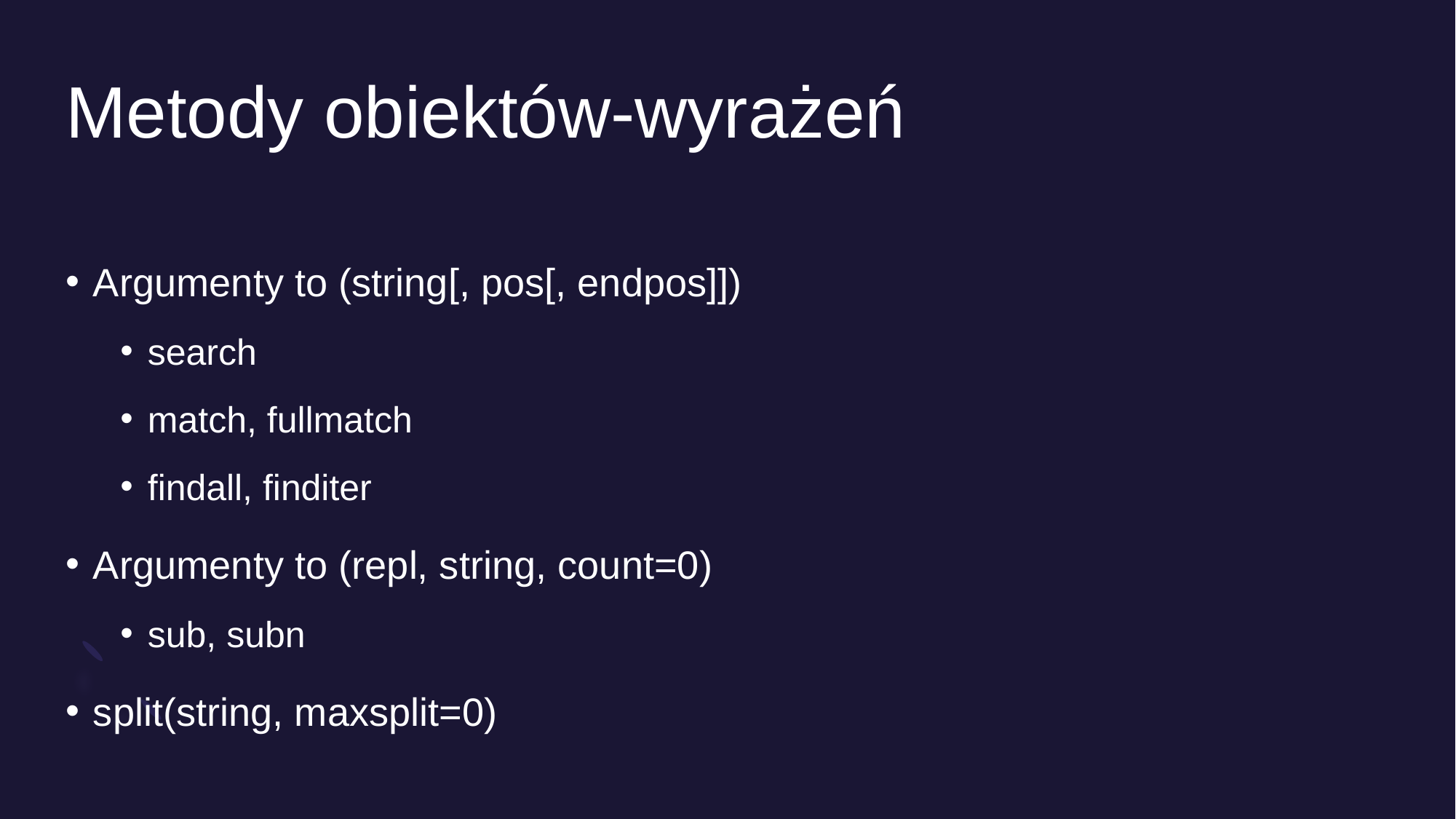

# Metody obiektów-wyrażeń
Argumenty to (string[, pos[, endpos]])
search
match, fullmatch
findall, finditer
Argumenty to (repl, string, count=0)
sub, subn
split(string, maxsplit=0)